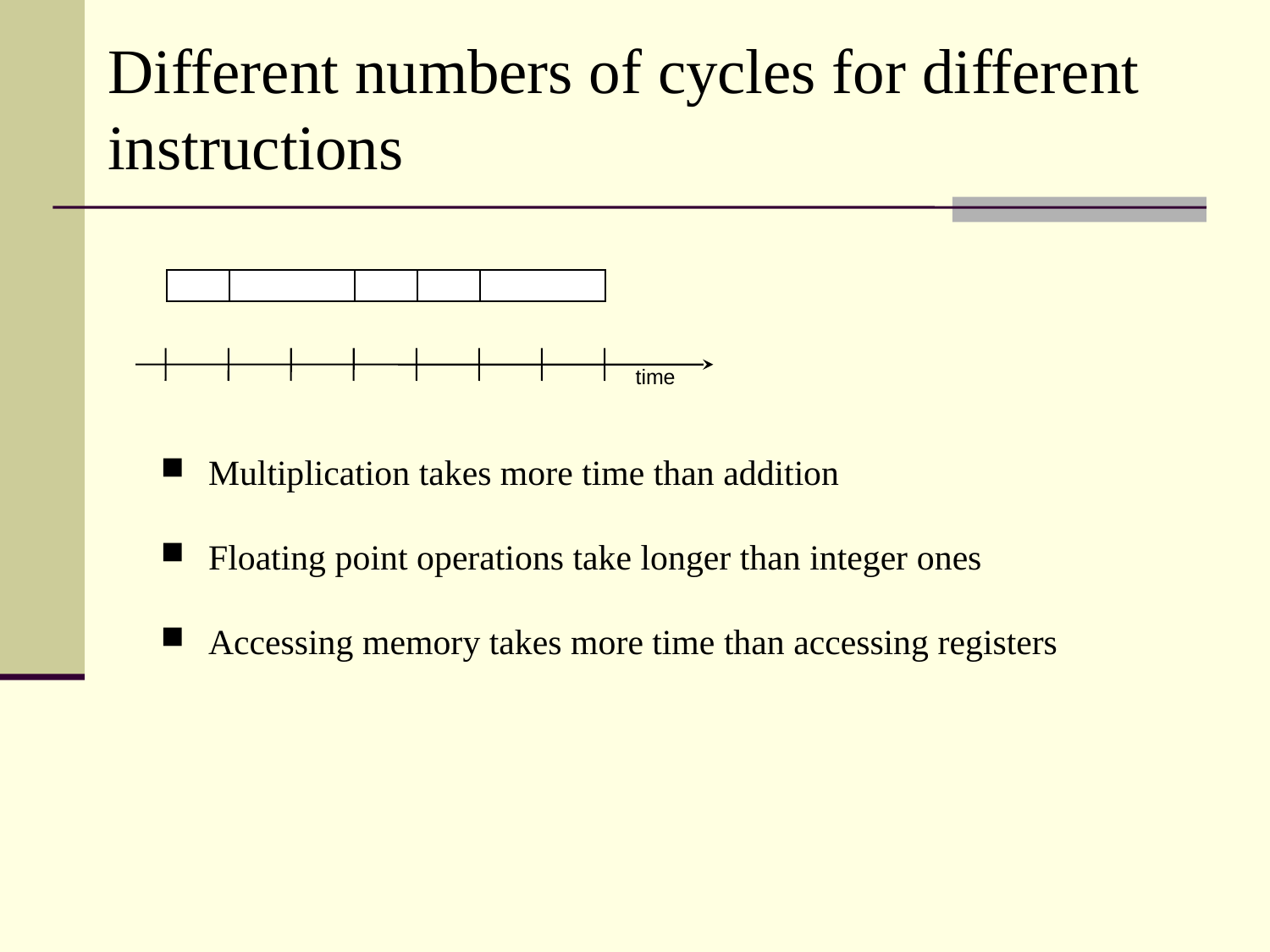

# Different numbers of cycles for different instructions

time
Multiplication takes more time than addition
Floating point operations take longer than integer ones
Accessing memory takes more time than accessing registers